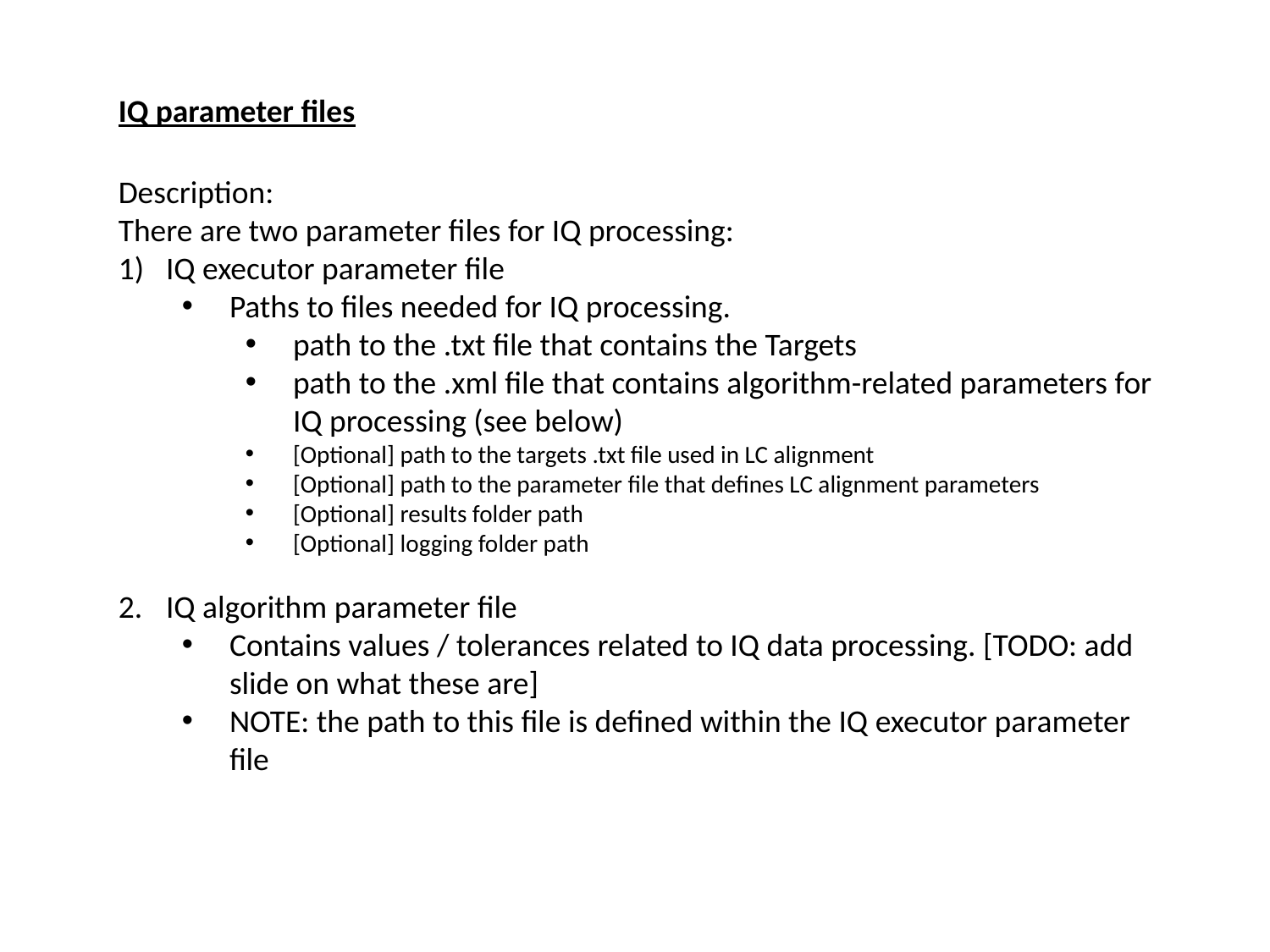

IQ parameter files
Description:
There are two parameter files for IQ processing:
IQ executor parameter file
Paths to files needed for IQ processing.
path to the .txt file that contains the Targets
path to the .xml file that contains algorithm-related parameters for IQ processing (see below)
[Optional] path to the targets .txt file used in LC alignment
[Optional] path to the parameter file that defines LC alignment parameters
[Optional] results folder path
[Optional] logging folder path

IQ algorithm parameter file
Contains values / tolerances related to IQ data processing. [TODO: add slide on what these are]
NOTE: the path to this file is defined within the IQ executor parameter file